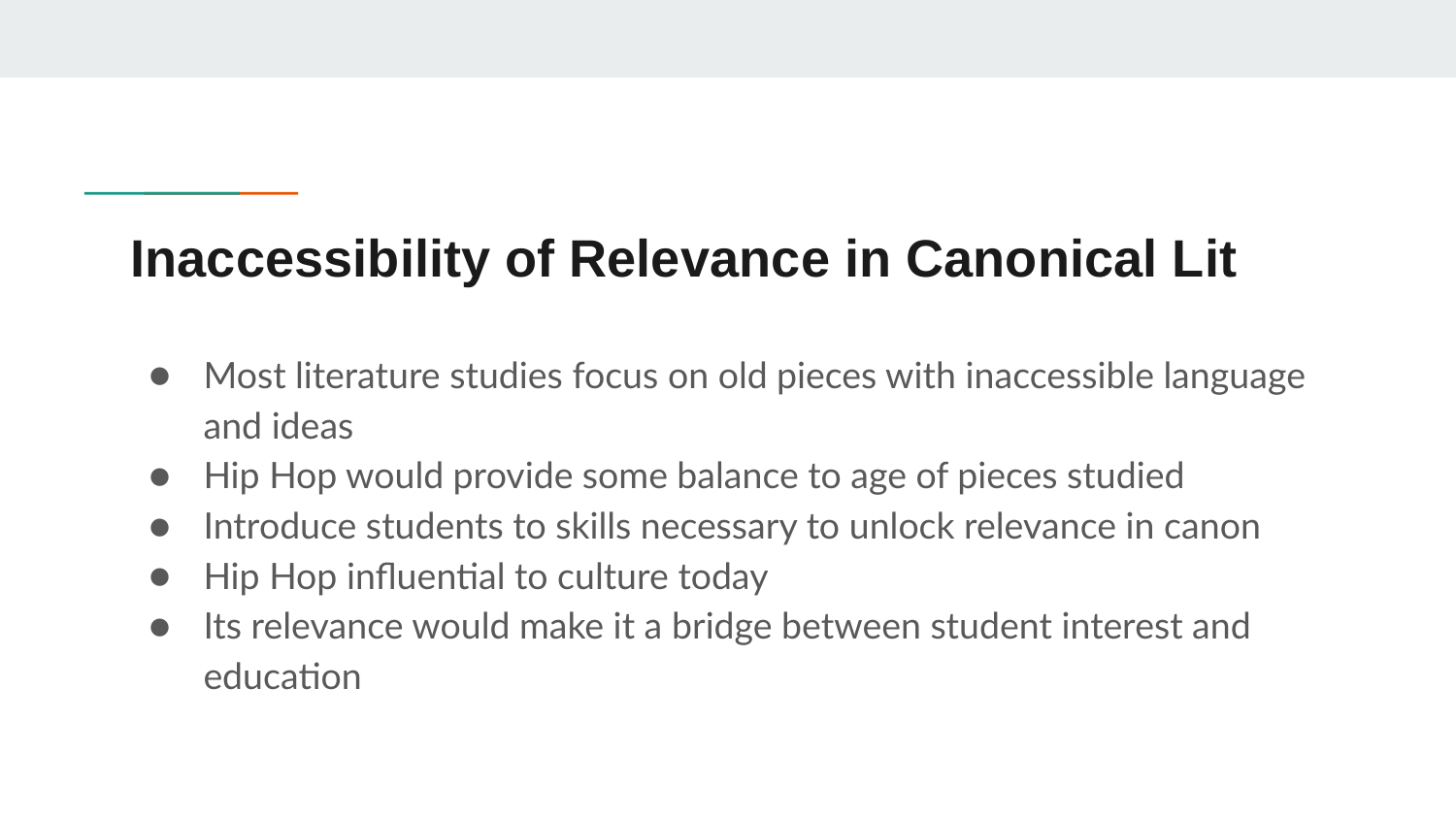

# Inaccessibility of Relevance in Canonical Lit
Most literature studies focus on old pieces with inaccessible language and ideas
Hip Hop would provide some balance to age of pieces studied
Introduce students to skills necessary to unlock relevance in canon
Hip Hop influential to culture today
Its relevance would make it a bridge between student interest and education